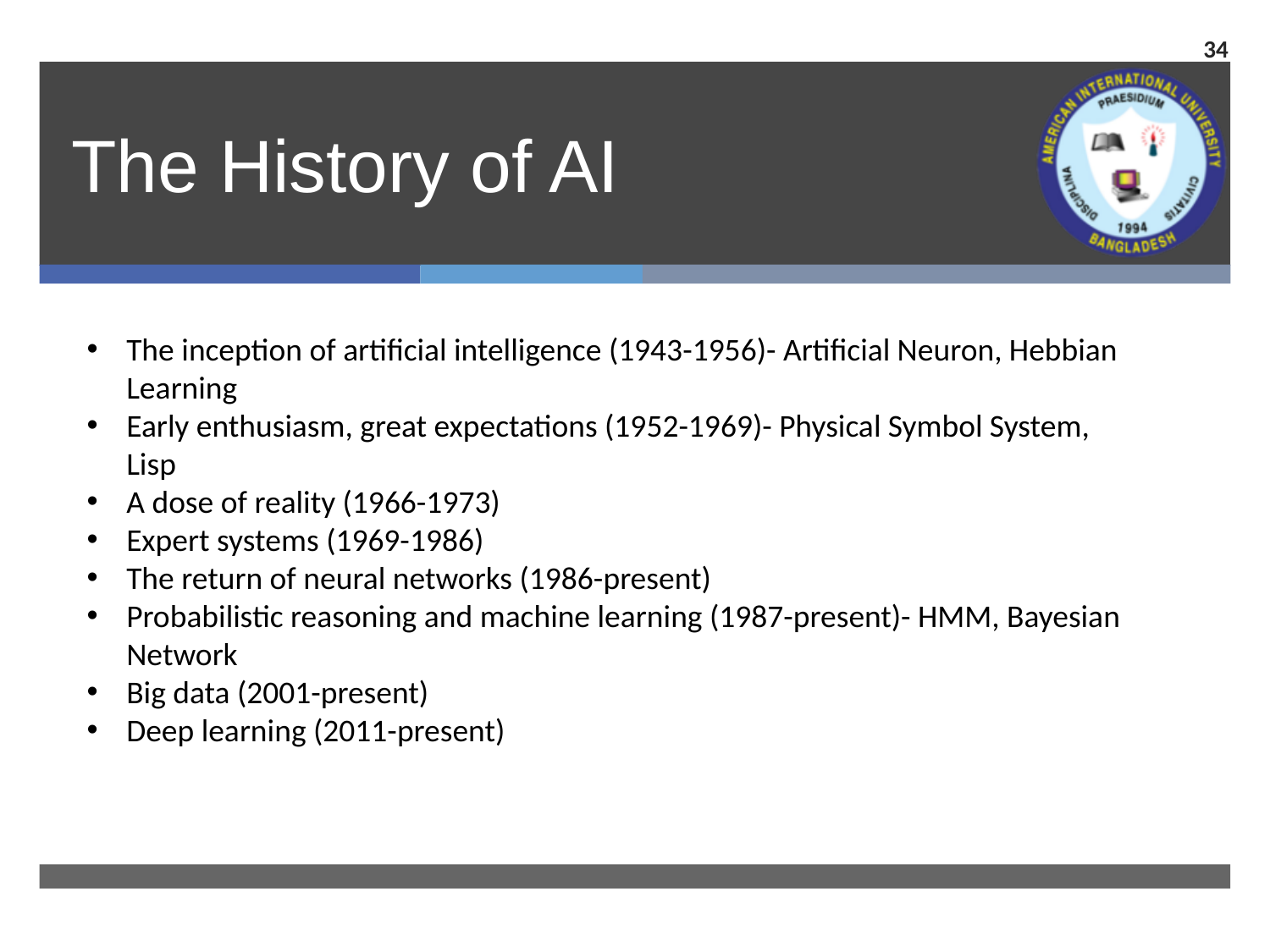

34
# The History of AI
The inception of artificial intelligence (1943-1956)- Artificial Neuron, Hebbian Learning
Early enthusiasm, great expectations (1952-1969)- Physical Symbol System, Lisp
A dose of reality (1966-1973)
Expert systems (1969-1986)
The return of neural networks (1986-present)
Probabilistic reasoning and machine learning (1987-present)- HMM, Bayesian Network
Big data (2001-present)
Deep learning (2011-present)